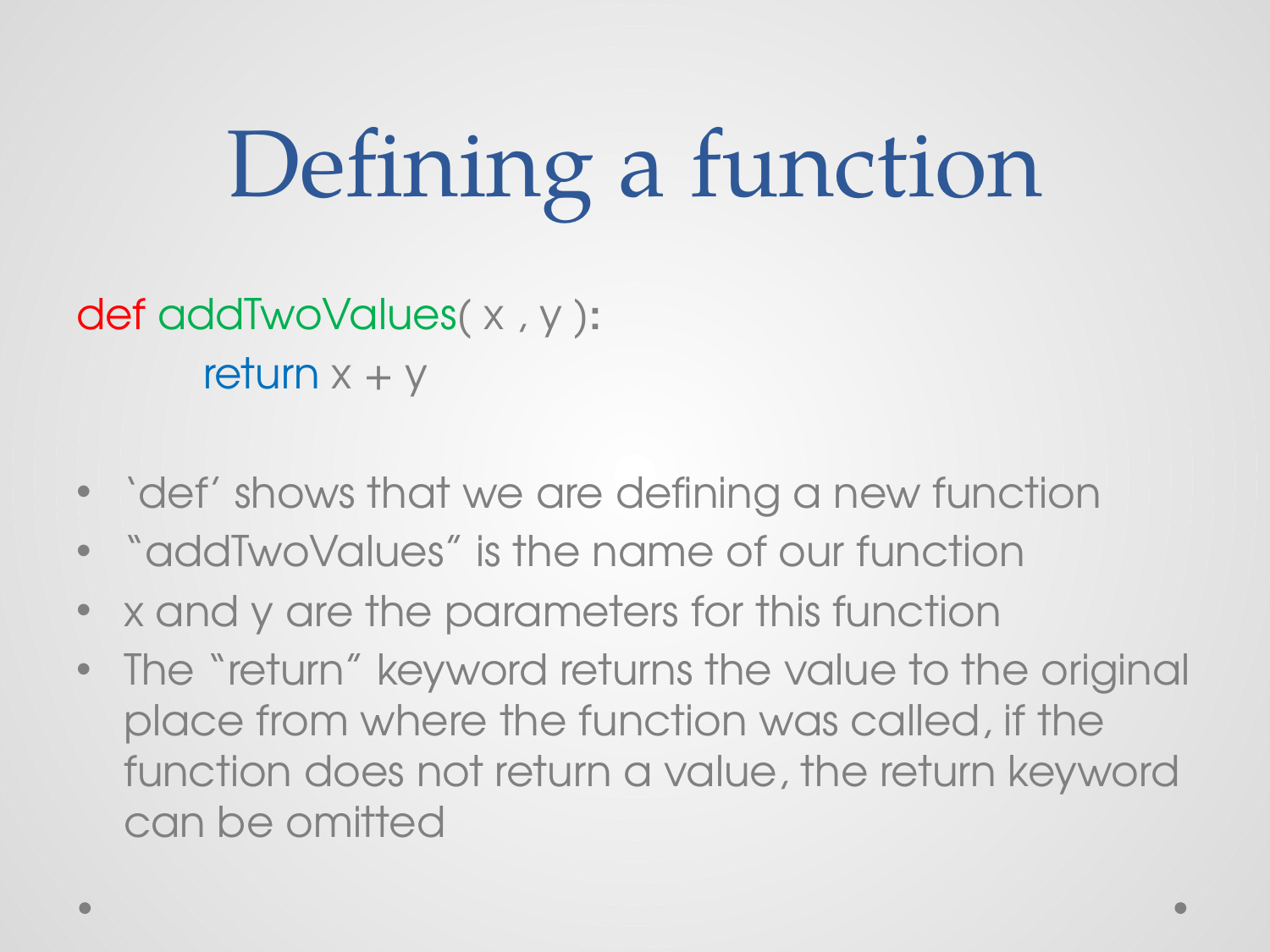

# Defining a function

def addTwoValues( x , y ):
	return x + y

‘def’ shows that we are defining a new function
“addTwoValues” is the name of our function
x and y are the parameters for this function
The “return” keyword returns the value to the original place from where the function was called, if the function does not return a value, the return keyword can be omitted